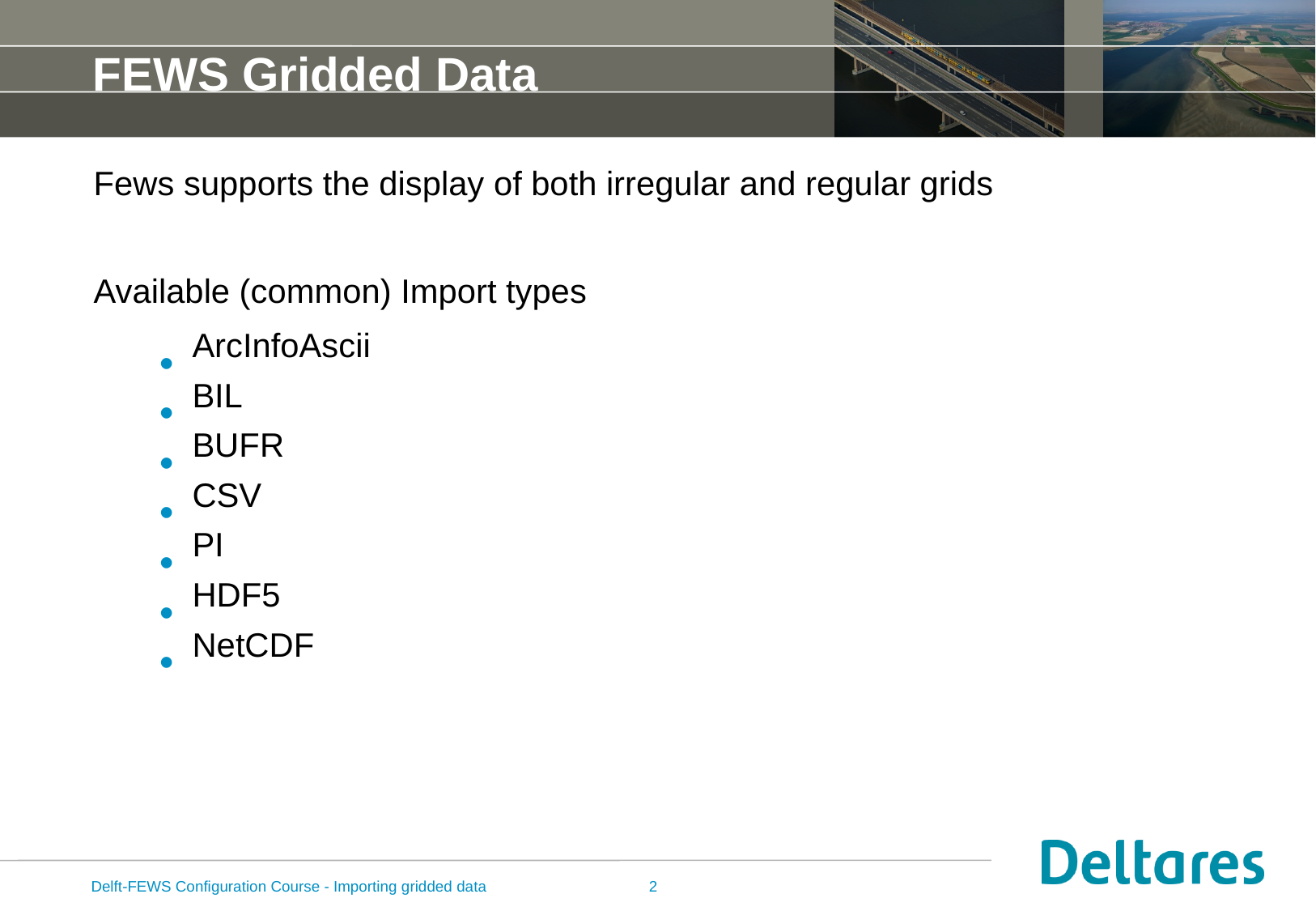

# FEWS Gridded Data
Fews supports the display of both irregular and regular grids

Available (common) Import types
ArcInfoAscii
BIL
BUFR
CSV
PI
HDF5
NetCDF
Delft-FEWS Configuration Course - Importing gridded data
2